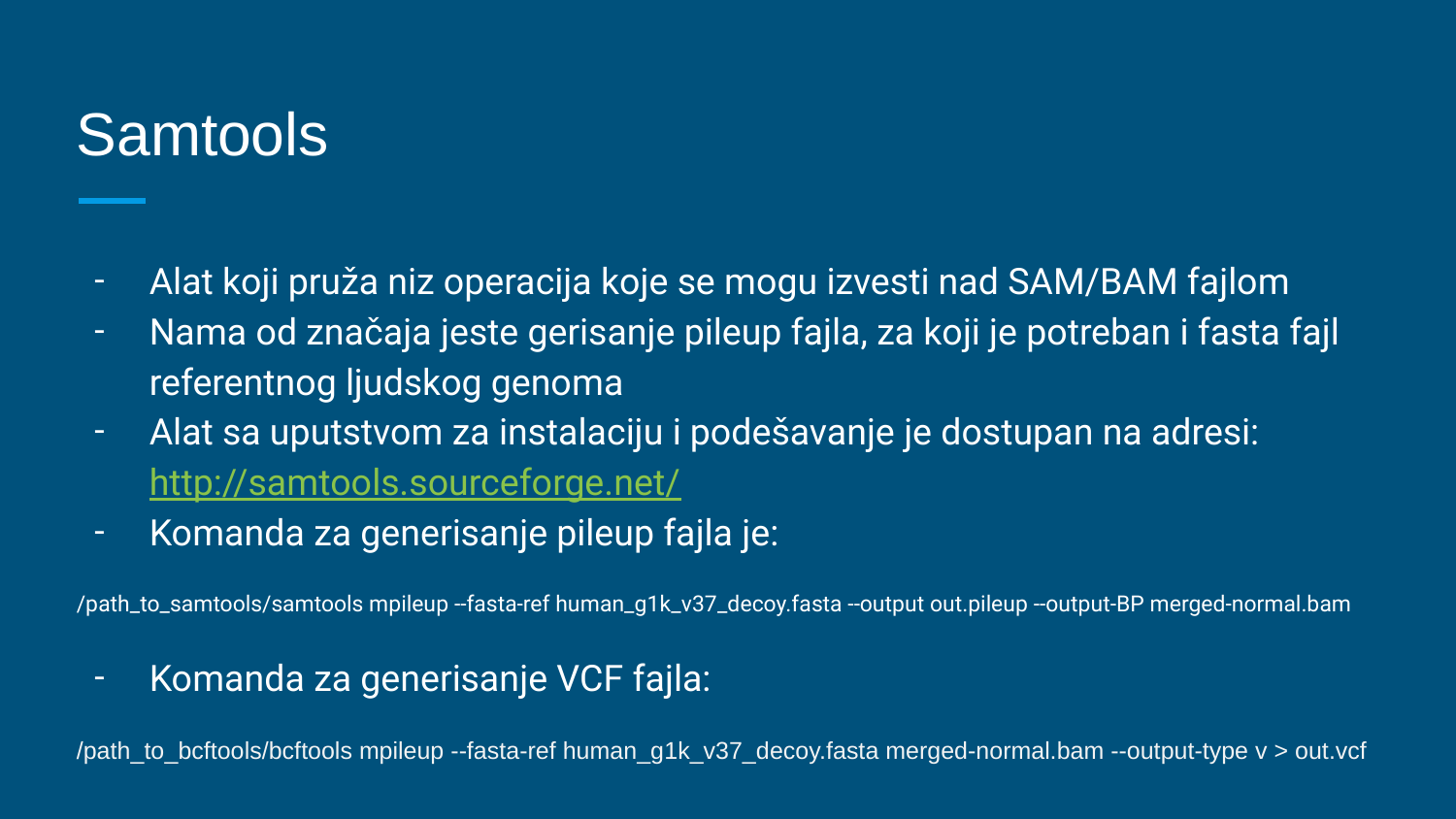

# Samtools
Alat koji pruža niz operacija koje se mogu izvesti nad SAM/BAM fajlom
Nama od značaja jeste gerisanje pileup fajla, za koji je potreban i fasta fajl referentnog ljudskog genoma
Alat sa uputstvom za instalaciju i podešavanje je dostupan na adresi: http://samtools.sourceforge.net/
Komanda za generisanje pileup fajla je:
/path_to_samtools/samtools mpileup --fasta-ref human_g1k_v37_decoy.fasta --output out.pileup --output-BP merged-normal.bam
Komanda za generisanje VCF fajla:
/path_to_bcftools/bcftools mpileup --fasta-ref human_g1k_v37_decoy.fasta merged-normal.bam --output-type v > out.vcf